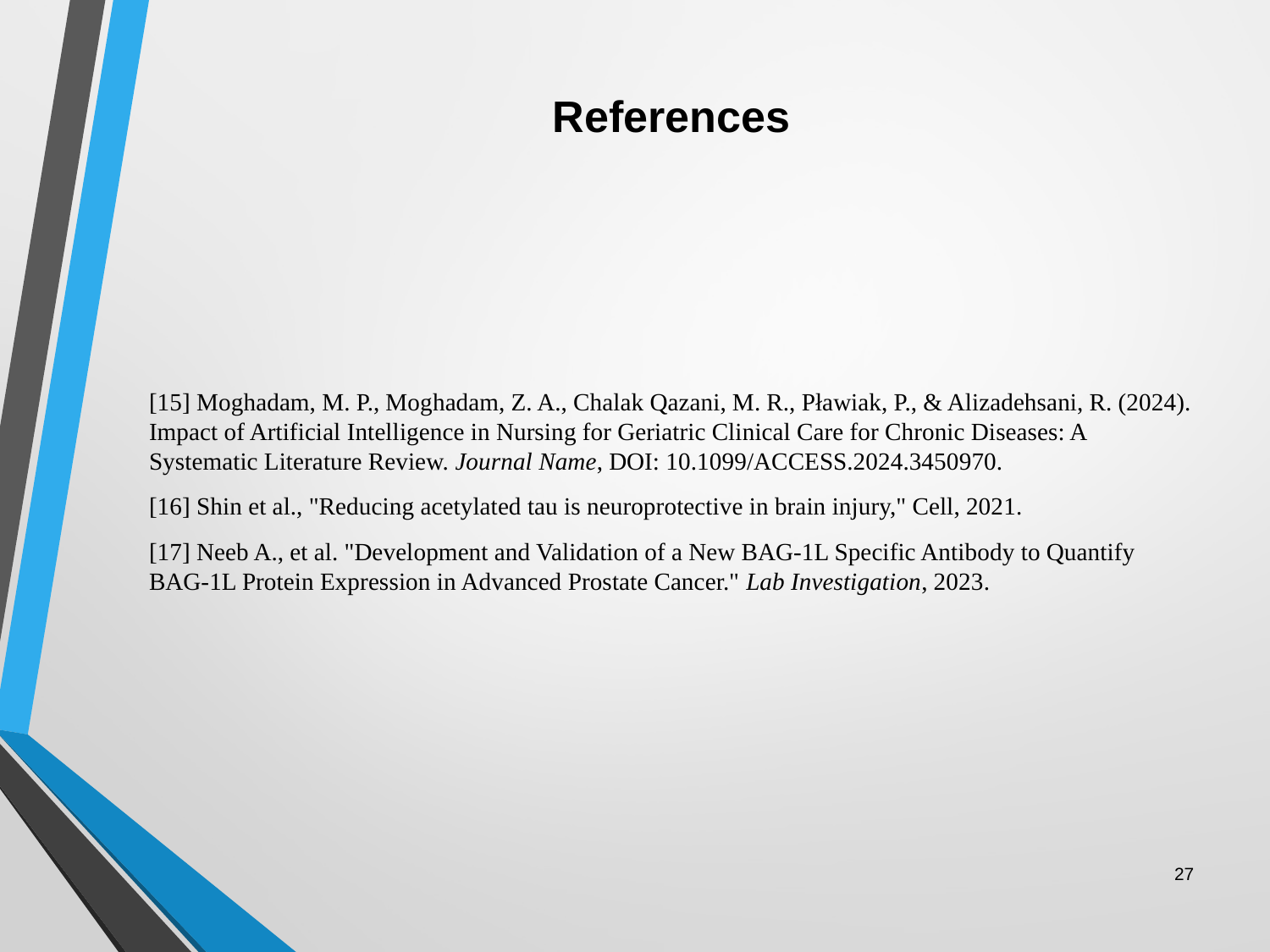

# References
[15] Moghadam, M. P., Moghadam, Z. A., Chalak Qazani, M. R., Pławiak, P., & Alizadehsani, R. (2024). Impact of Artificial Intelligence in Nursing for Geriatric Clinical Care for Chronic Diseases: A Systematic Literature Review. Journal Name, DOI: 10.1099/ACCESS.2024.3450970.
[16] Shin et al., "Reducing acetylated tau is neuroprotective in brain injury," Cell, 2021.
[17] Neeb A., et al. "Development and Validation of a New BAG-1L Specific Antibody to Quantify BAG-1L Protein Expression in Advanced Prostate Cancer." Lab Investigation, 2023.

27